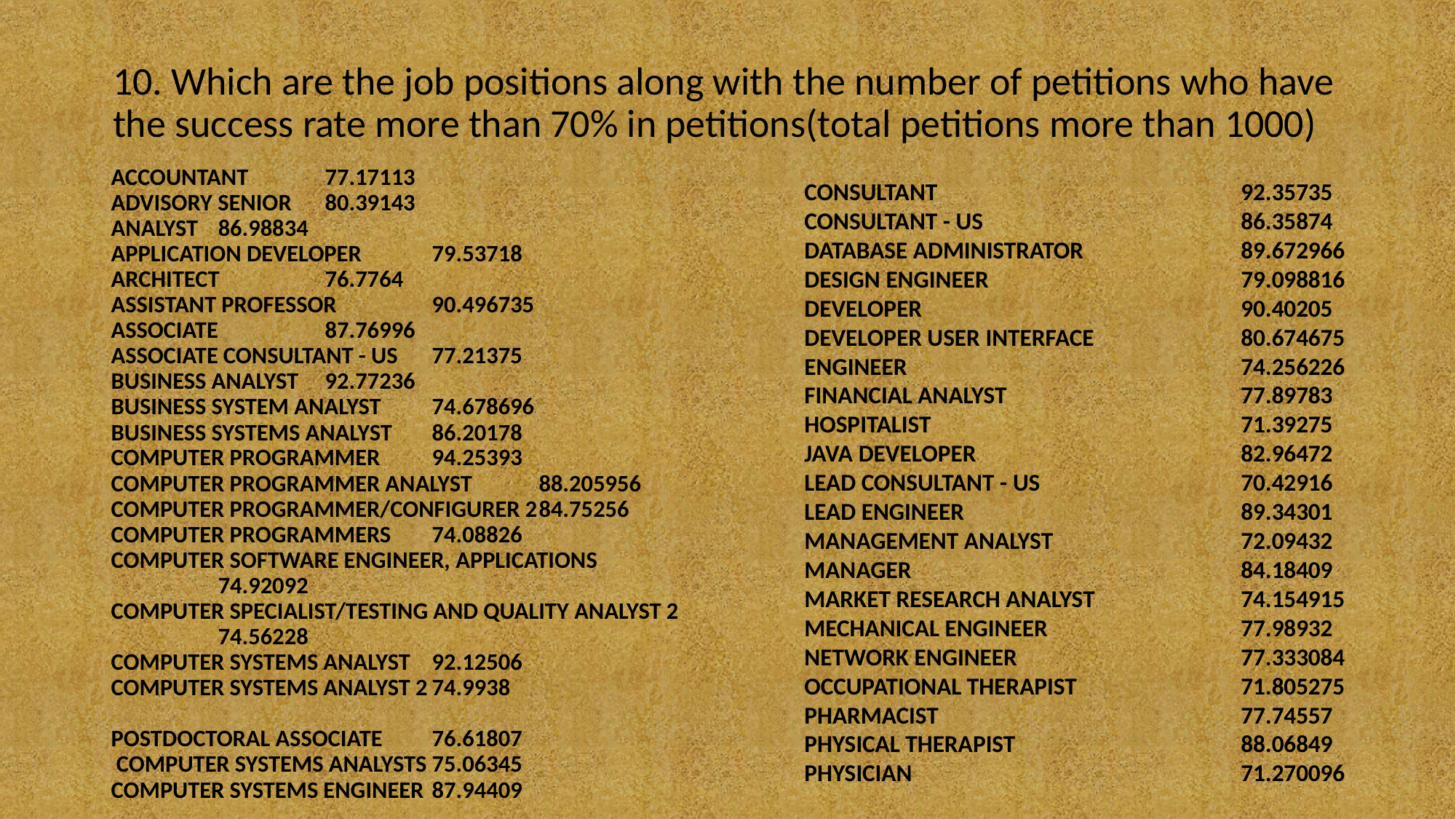

# 10. Which are the job positions along with the number of petitions who have the success rate more than 70% in petitions(total petitions more than 1000)
CONSULTANT			92.35735
CONSULTANT - US			86.35874
DATABASE ADMINISTRATOR		89.672966
DESIGN ENGINEER			79.098816
DEVELOPER			90.40205
DEVELOPER USER INTERFACE		80.674675
ENGINEER				74.256226
FINANCIAL ANALYST			77.89783
HOSPITALIST			71.39275
JAVA DEVELOPER			82.96472
LEAD CONSULTANT - US		70.42916
LEAD ENGINEER			89.34301
MANAGEMENT ANALYST		72.09432
MANAGER				84.18409
MARKET RESEARCH ANALYST		74.154915
MECHANICAL ENGINEER		77.98932
NETWORK ENGINEER			77.333084
OCCUPATIONAL THERAPIST		71.805275
PHARMACIST			77.74557
PHYSICAL THERAPIST			88.06849
PHYSICIAN				71.270096
ACCOUNTANT			77.17113
ADVISORY SENIOR			80.39143
ANALYST				86.98834
APPLICATION DEVELOPER		79.53718
ARCHITECT			76.7764
ASSISTANT PROFESSOR		90.496735
ASSOCIATE			87.76996
ASSOCIATE CONSULTANT - US		77.21375
BUSINESS ANALYST			92.77236
BUSINESS SYSTEM ANALYST		74.678696
BUSINESS SYSTEMS ANALYST		86.20178
COMPUTER PROGRAMMER		94.25393
COMPUTER PROGRAMMER ANALYST	88.205956
COMPUTER PROGRAMMER/CONFIGURER 2					84.75256
COMPUTER PROGRAMMERS		74.08826
COMPUTER SOFTWARE ENGINEER, APPLICATIONS					74.92092
COMPUTER SPECIALIST/TESTING AND QUALITY ANALYST 2				74.56228
COMPUTER SYSTEMS ANALYST		92.12506
COMPUTER SYSTEMS ANALYST 2		74.9938
POSTDOCTORAL ASSOCIATE		76.61807
 COMPUTER SYSTEMS ANALYSTS		75.06345
COMPUTER SYSTEMS ENGINEER		87.94409